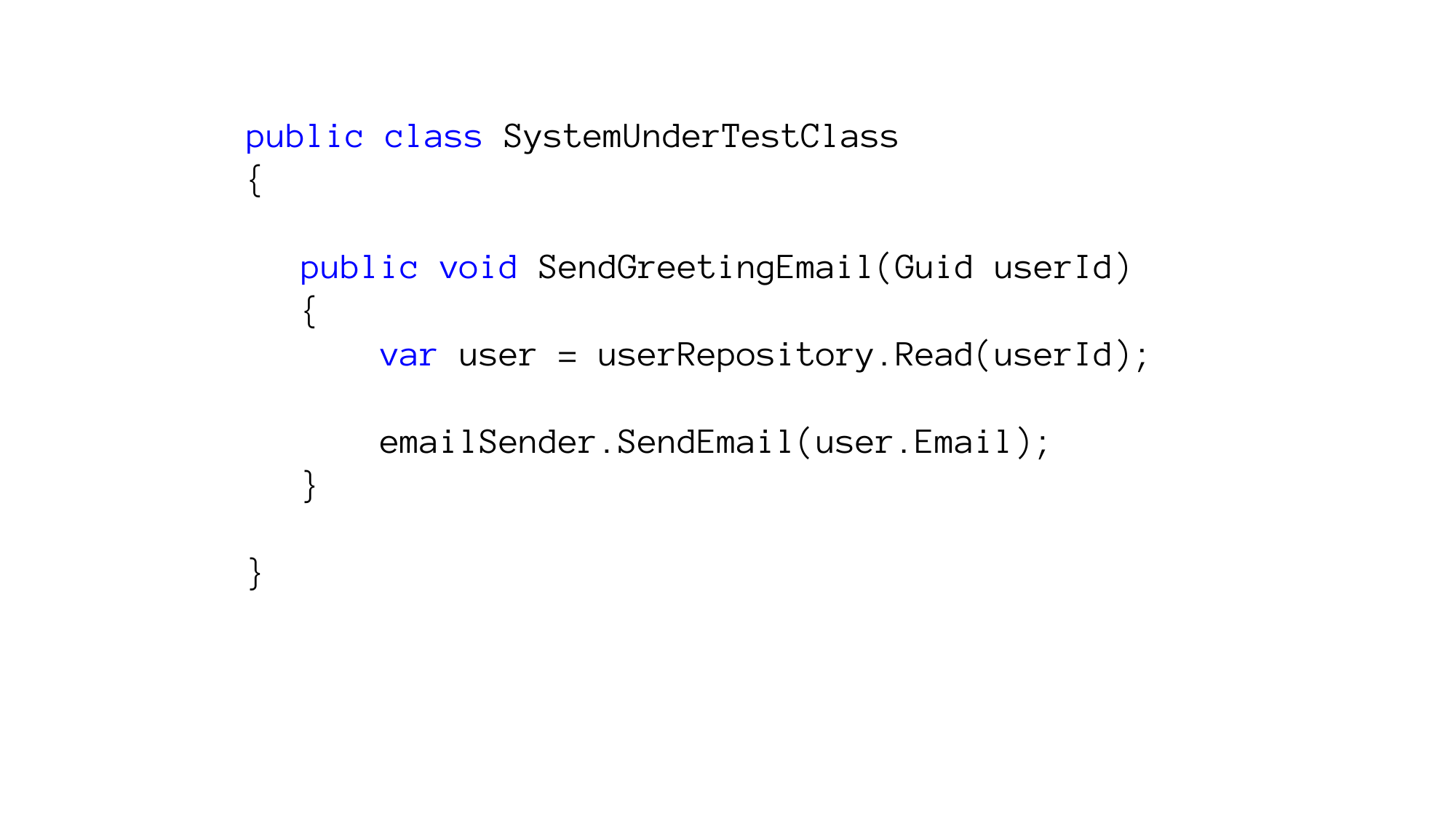

public class SystemUnderTestClass
{
public void SendGreetingEmail(Guid userId)
{
    var user = userRepository.Read(userId);

    emailSender.SendEmail(user.Email);
}

}